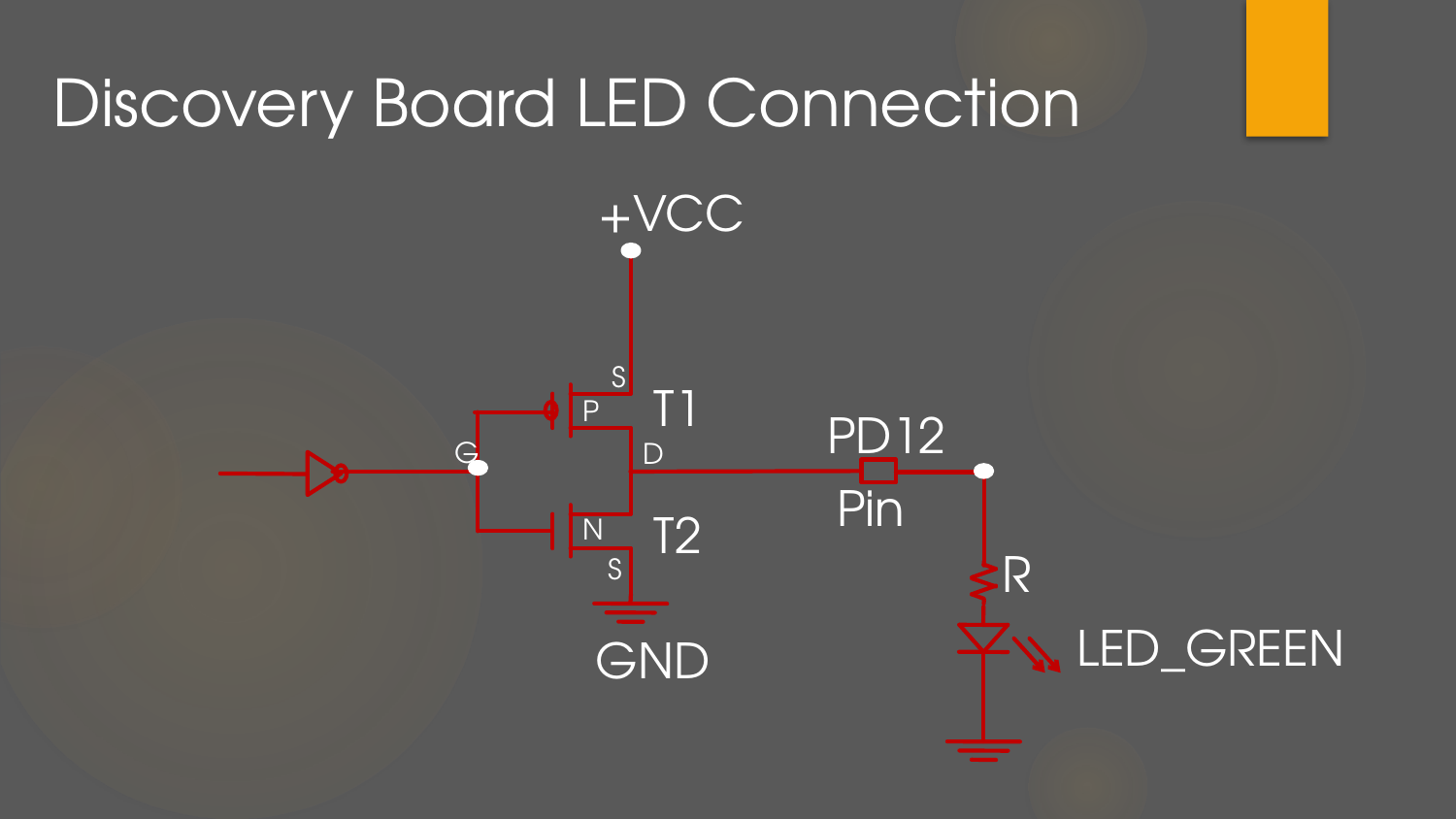

Discovery Board LED Connection
+VCC

S
T1
P
PD12

G
D

Pin
T2
N
R
S
LED_GREEN
GND